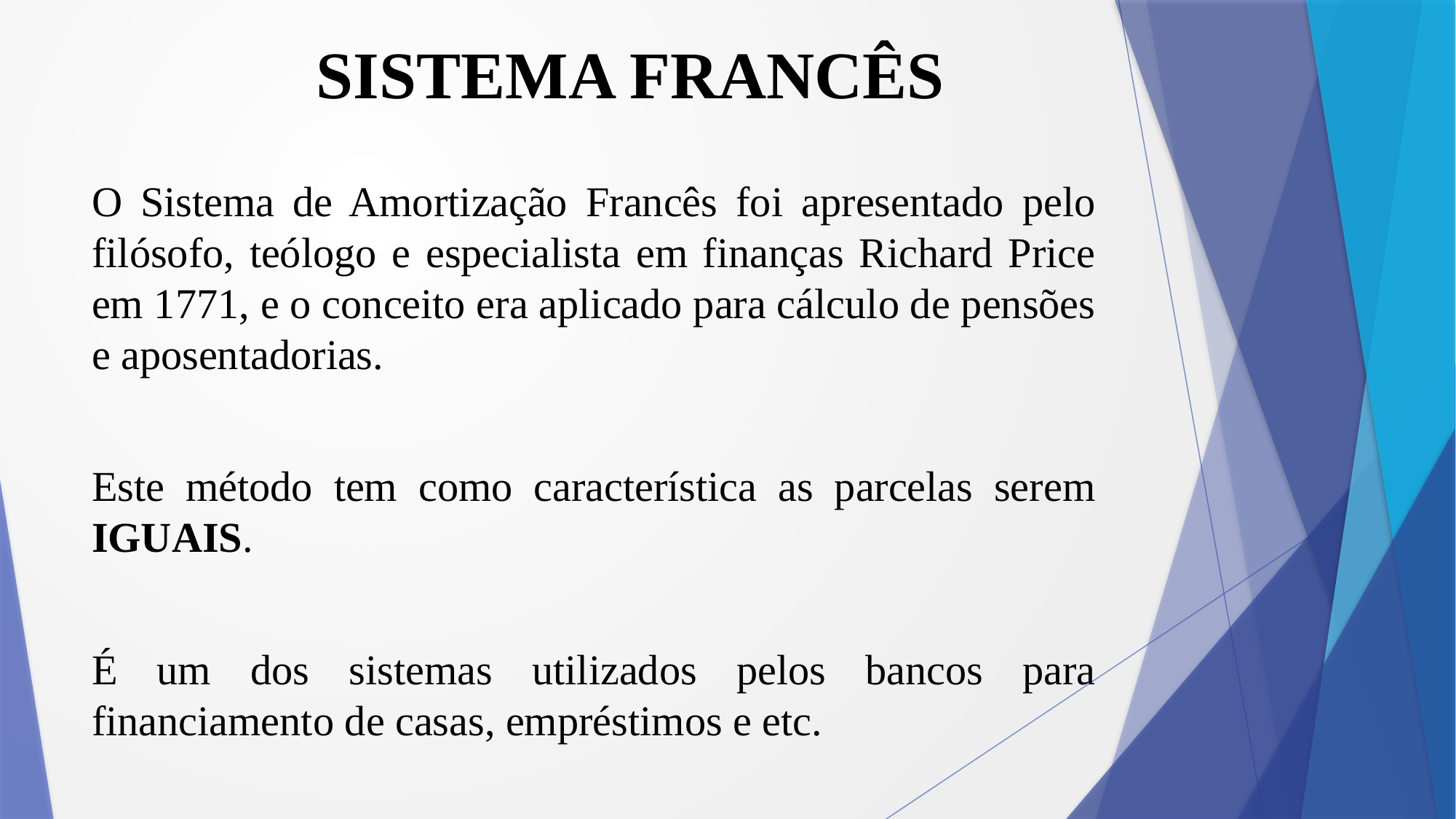

# SISTEMA FRANCÊS
O Sistema de Amortização Francês foi apresentado pelo filósofo, teólogo e especialista em finanças Richard Price em 1771, e o conceito era aplicado para cálculo de pensões e aposentadorias.

Este método tem como característica as parcelas serem IGUAIS.

É um dos sistemas utilizados pelos bancos para financiamento de casas, empréstimos e etc.